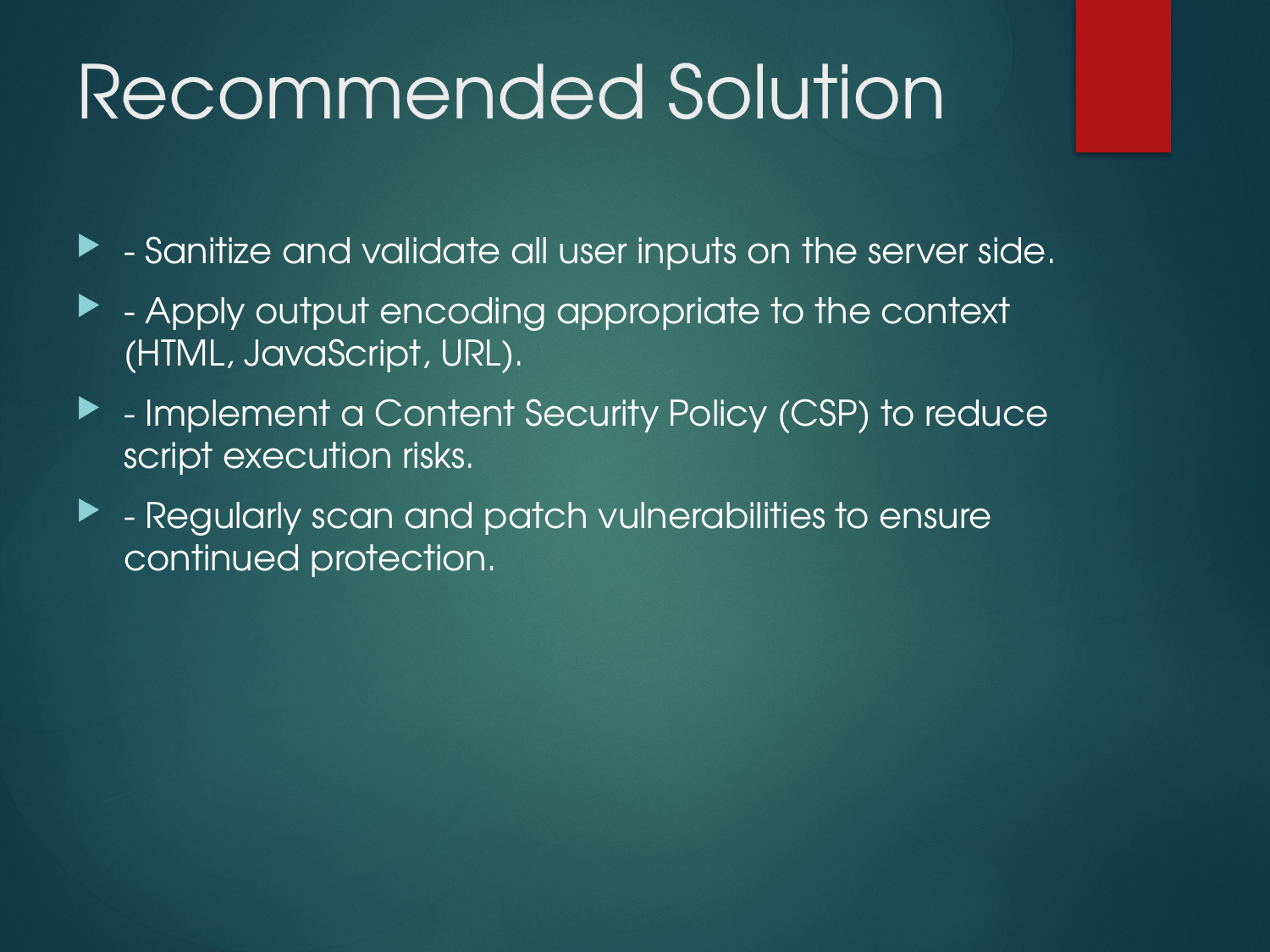

# Recommended Solution
- Sanitize and validate all user inputs on the server side.
- Apply output encoding appropriate to the context (HTML, JavaScript, URL).
- Implement a Content Security Policy (CSP) to reduce script execution risks.
- Regularly scan and patch vulnerabilities to ensure continued protection.